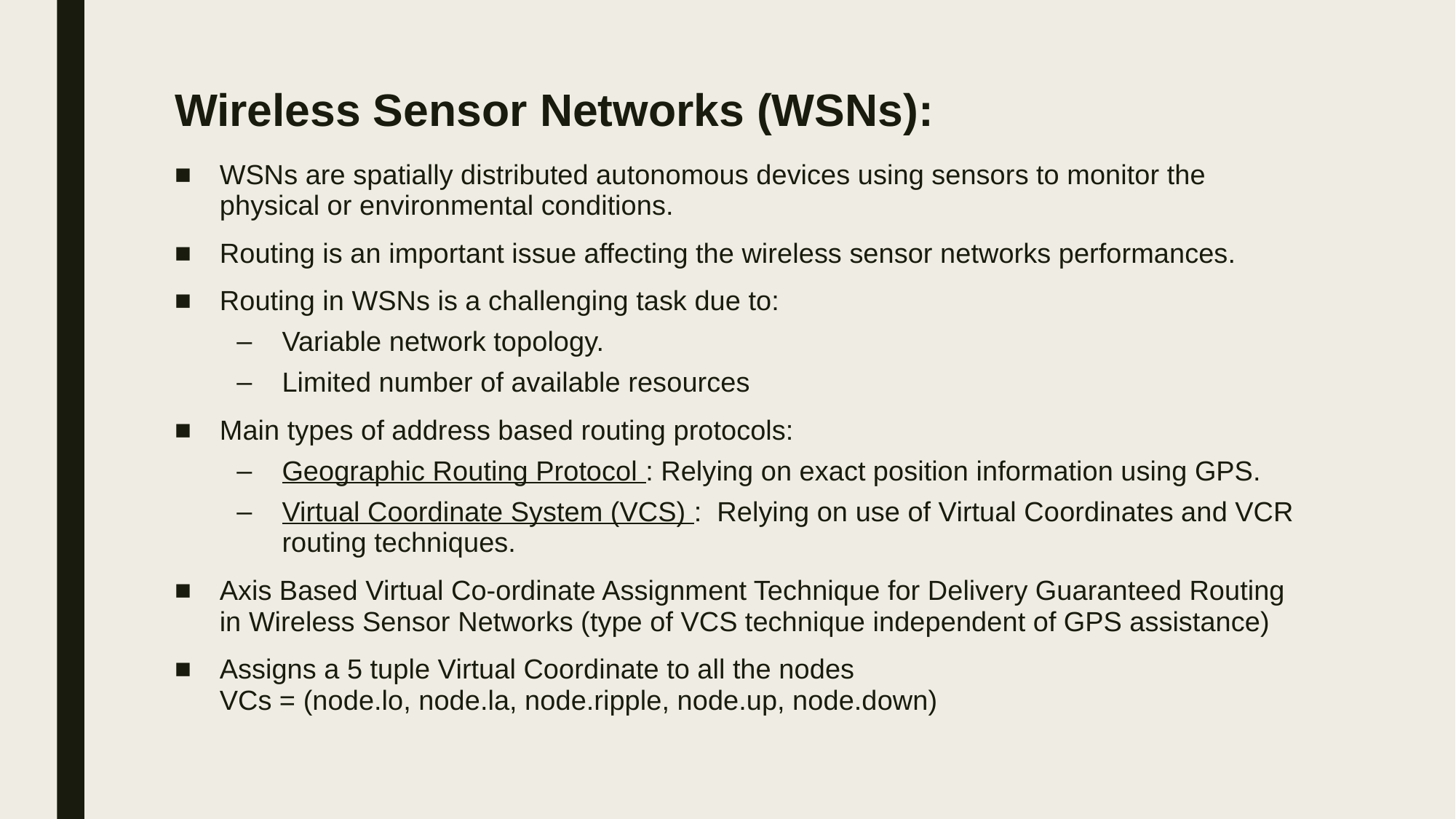

# Wireless Sensor Networks (WSNs):
WSNs are spatially distributed autonomous devices using sensors to monitor the physical or environmental conditions.
Routing is an important issue affecting the wireless sensor networks performances.
Routing in WSNs is a challenging task due to:
Variable network topology.
Limited number of available resources
Main types of address based routing protocols:
Geographic Routing Protocol : Relying on exact position information using GPS.
Virtual Coordinate System (VCS) :  Relying on use of Virtual Coordinates and VCR routing techniques.
Axis Based Virtual Co-ordinate Assignment Technique for Delivery Guaranteed Routing in Wireless Sensor Networks (type of VCS technique independent of GPS assistance)
Assigns a 5 tuple Virtual Coordinate to all the nodes
VCs = (node.lo, node.la, node.ripple, node.up, node.down)